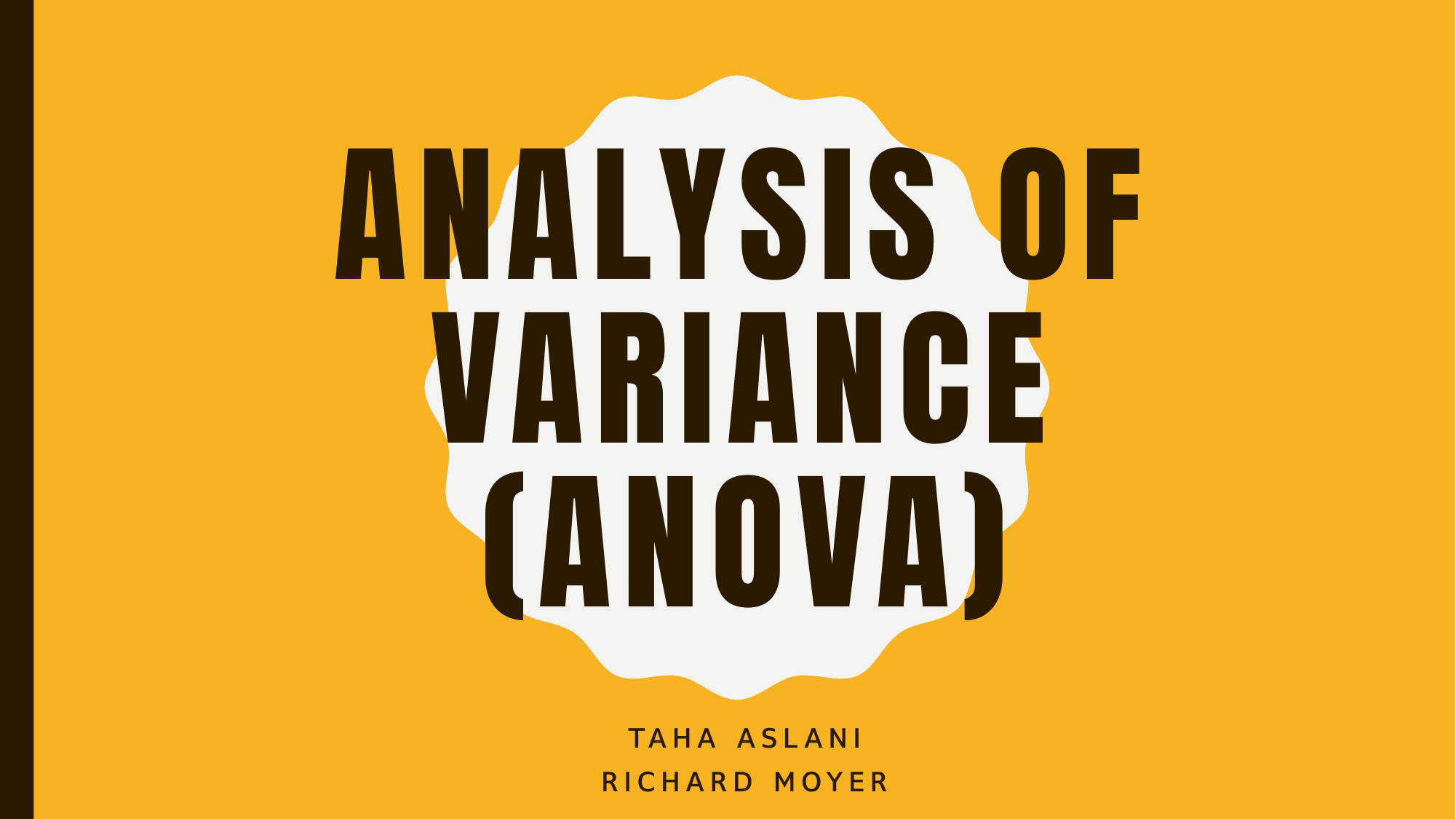

# Analysis of variance (Anova)
Taha Aslani
Richard Moyer